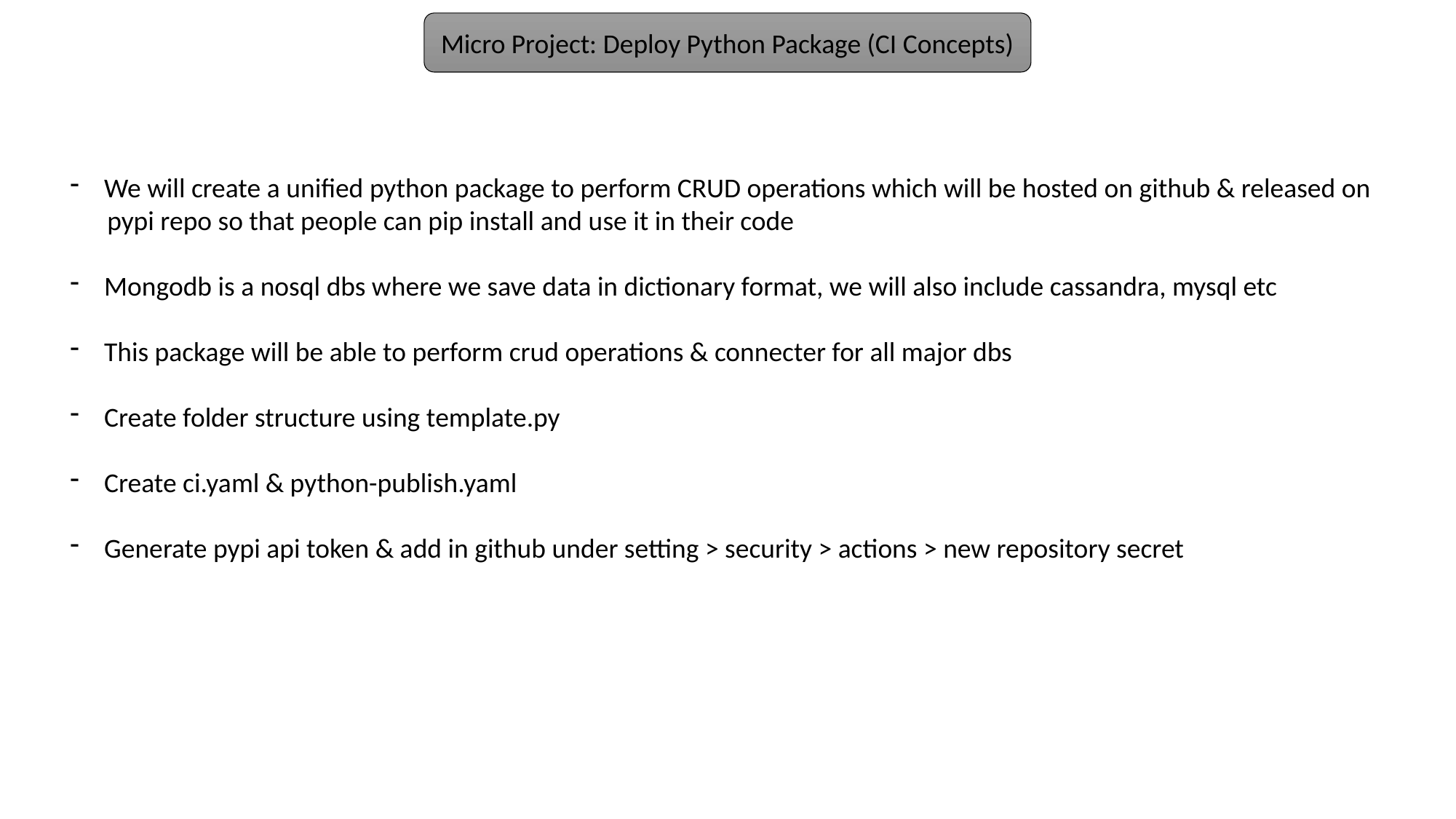

Micro Project: Deploy Python Package (CI Concepts)
We will create a unified python package to perform CRUD operations which will be hosted on github & released on
      pypi repo so that people can pip install and use it in their code

Mongodb is a nosql dbs where we save data in dictionary format, we will also include cassandra, mysql etc

This package will be able to perform crud operations & connecter for all major dbs

Create folder structure using template.py

Create ci.yaml & python-publish.yaml

Generate pypi api token & add in github under setting > security > actions > new repository secret